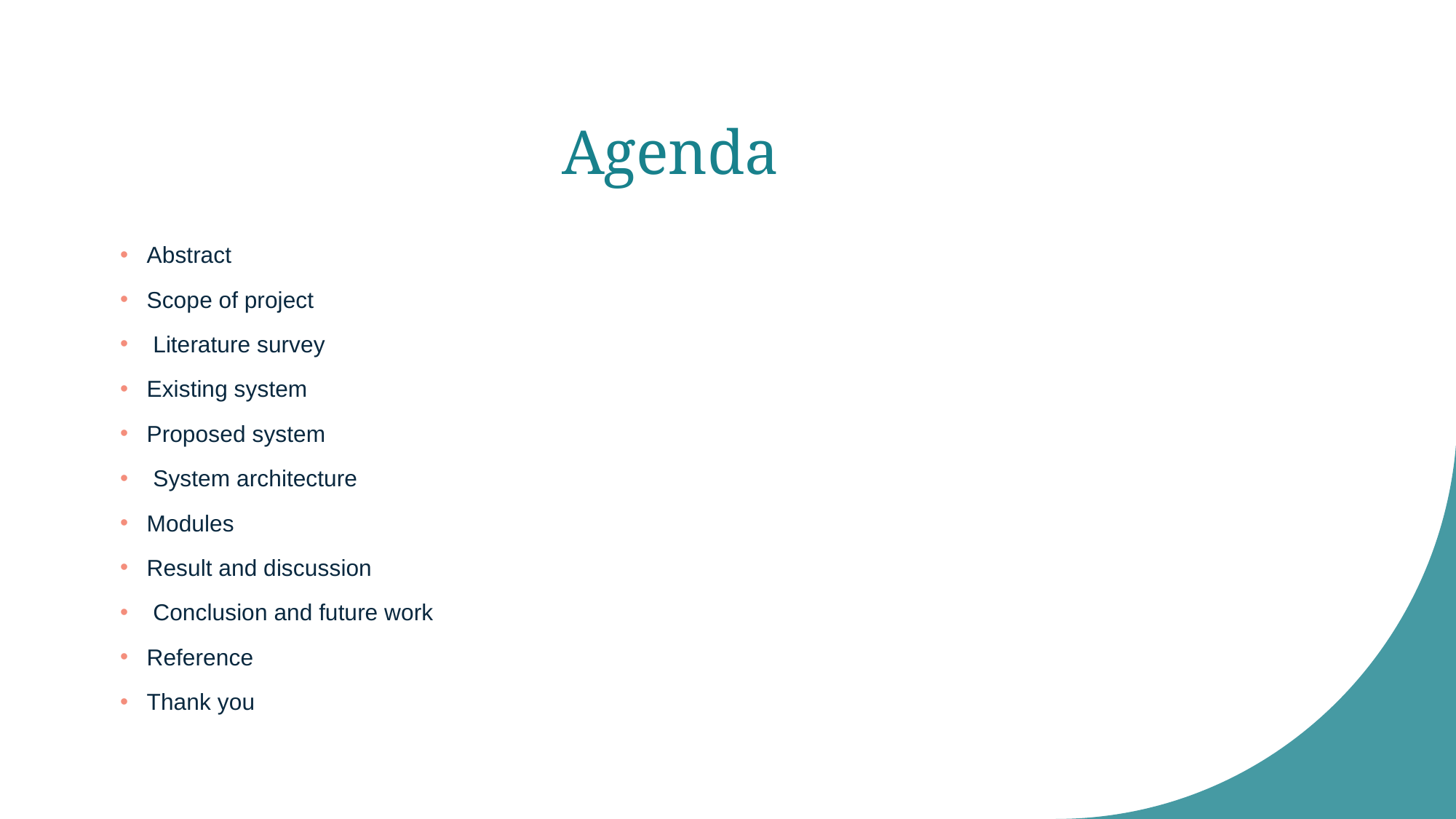

# Agenda
Abstract
Scope of project
 Literature survey
Existing system
Proposed system
 System architecture
Modules
Result and discussion
 Conclusion and future work
Reference
Thank you